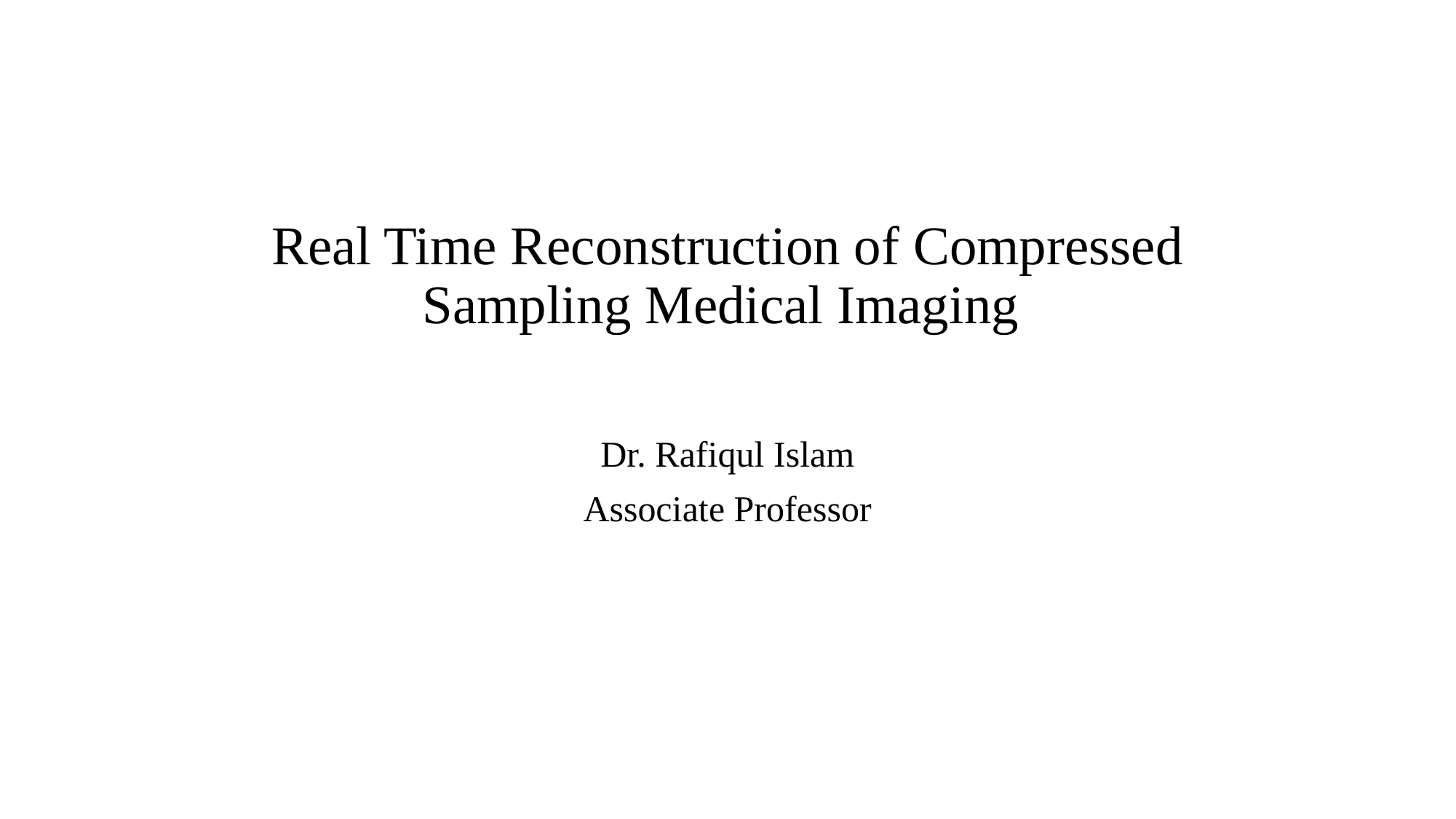

# Real Time Reconstruction of Compressed Sampling Medical Imaging
Dr. Rafiqul Islam
Associate Professor